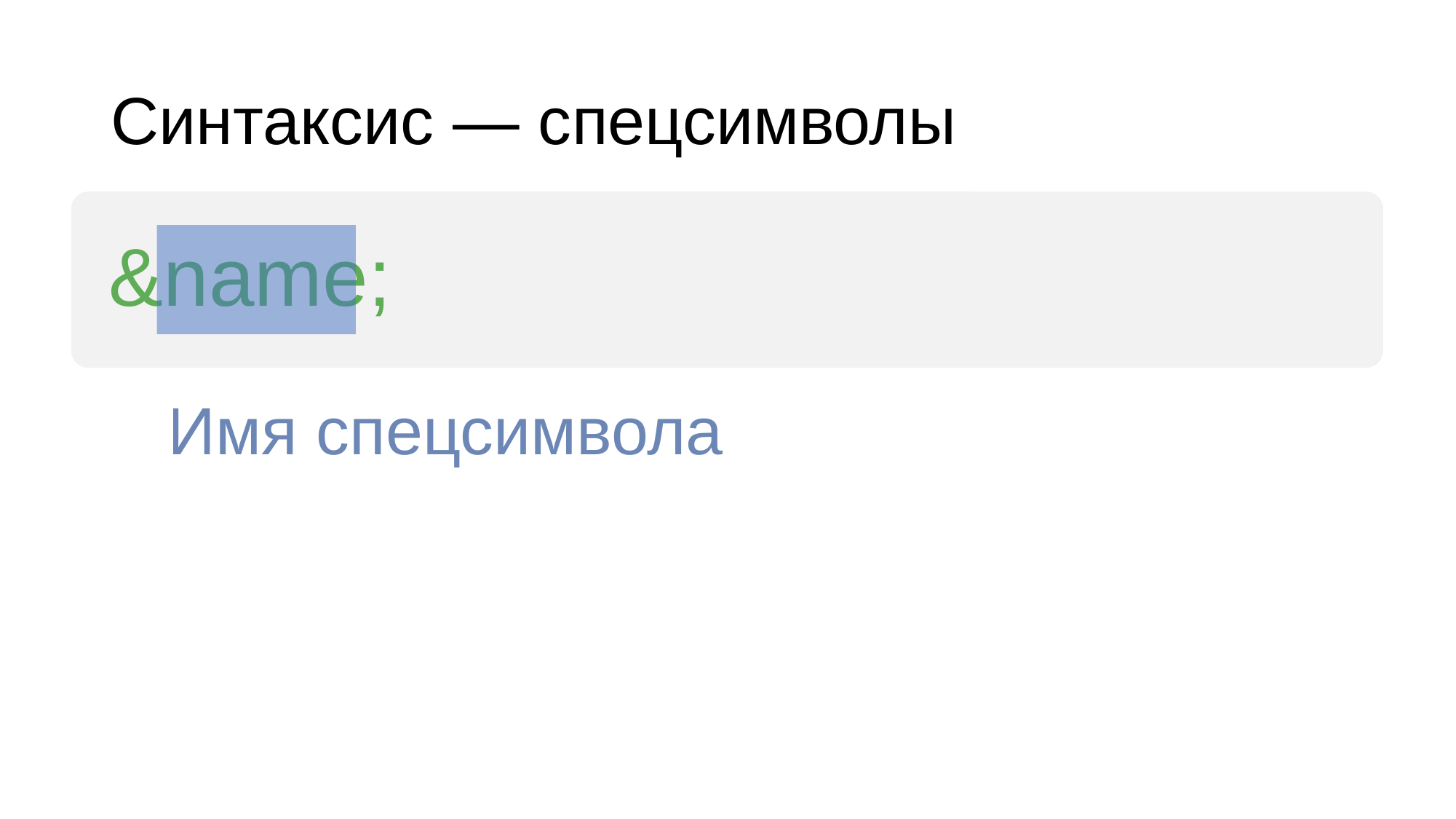

# Синтаксис — cпецсимволы
&name;

Имя спецсимвола